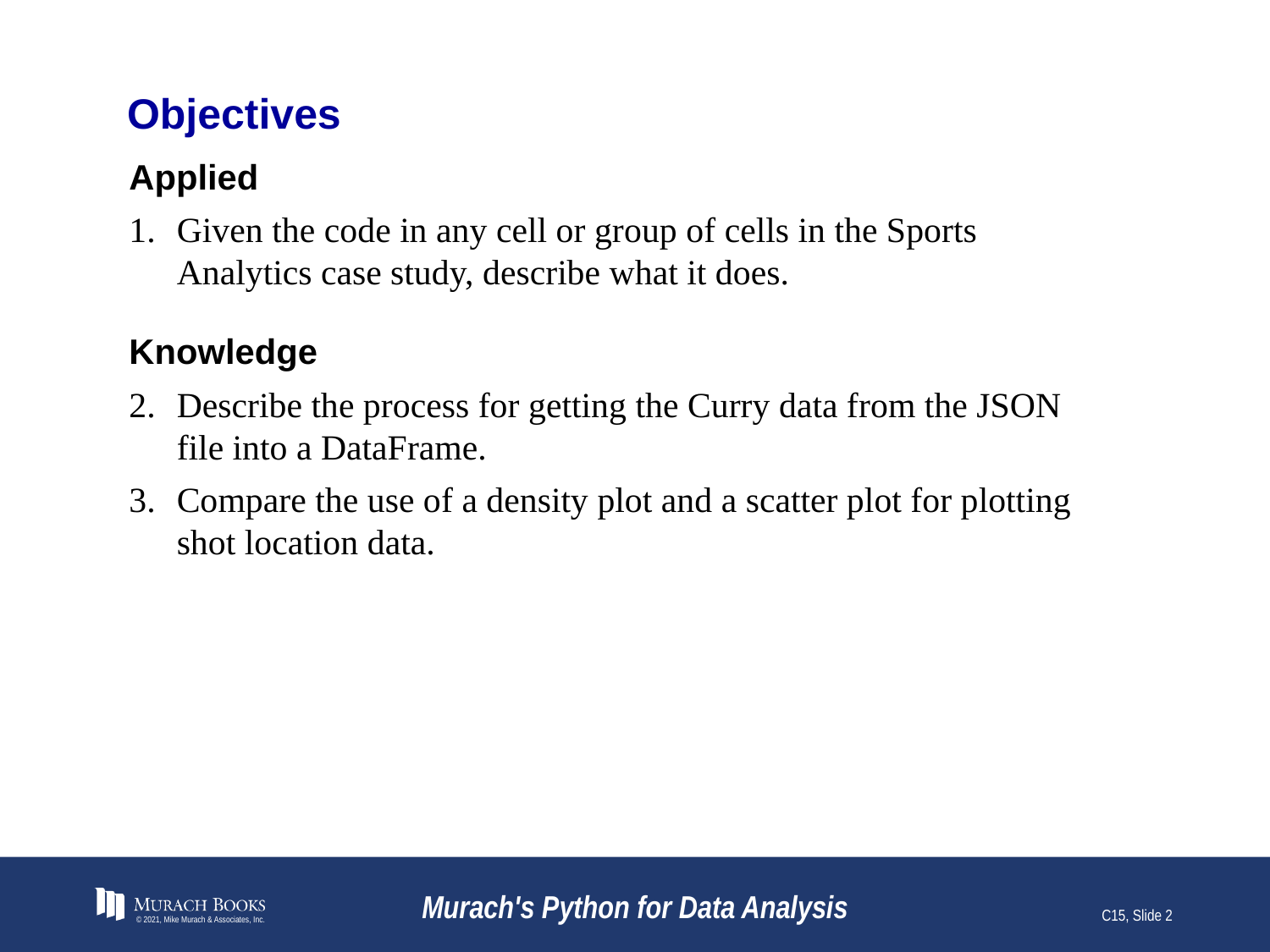

# Objectives
Applied
Given the code in any cell or group of cells in the Sports Analytics case study, describe what it does.
Knowledge
Describe the process for getting the Curry data from the JSON file into a DataFrame.
Compare the use of a density plot and a scatter plot for plotting shot location data.

© 2021, Mike Murach & Associates, Inc.
Murach's Python for Data Analysis

C15, Slide 2